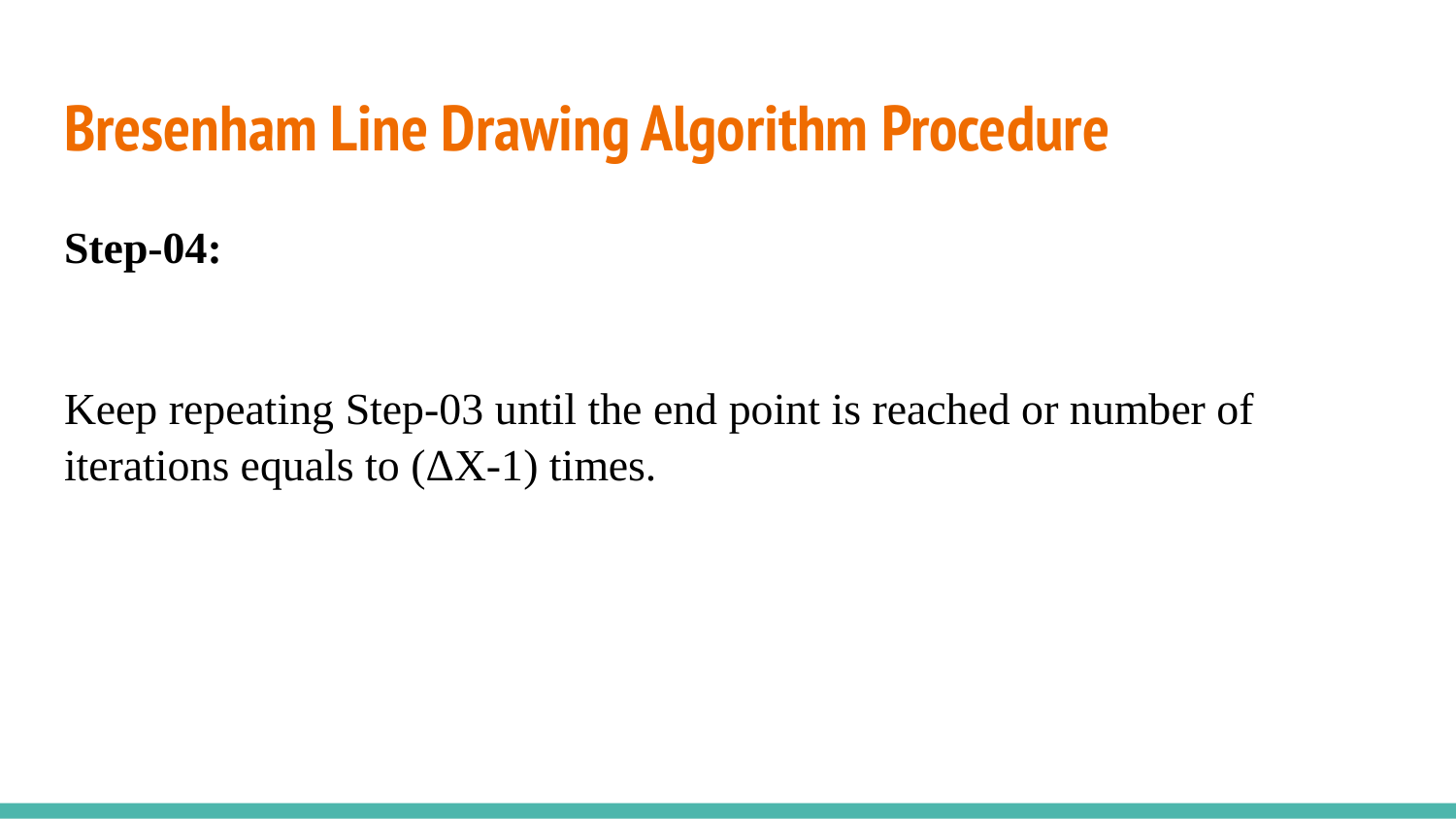

# Bresenham Line Drawing Algorithm Procedure
Step-04:

Keep repeating Step-03 until the end point is reached or number of iterations equals to (ΔX-1) times.

7